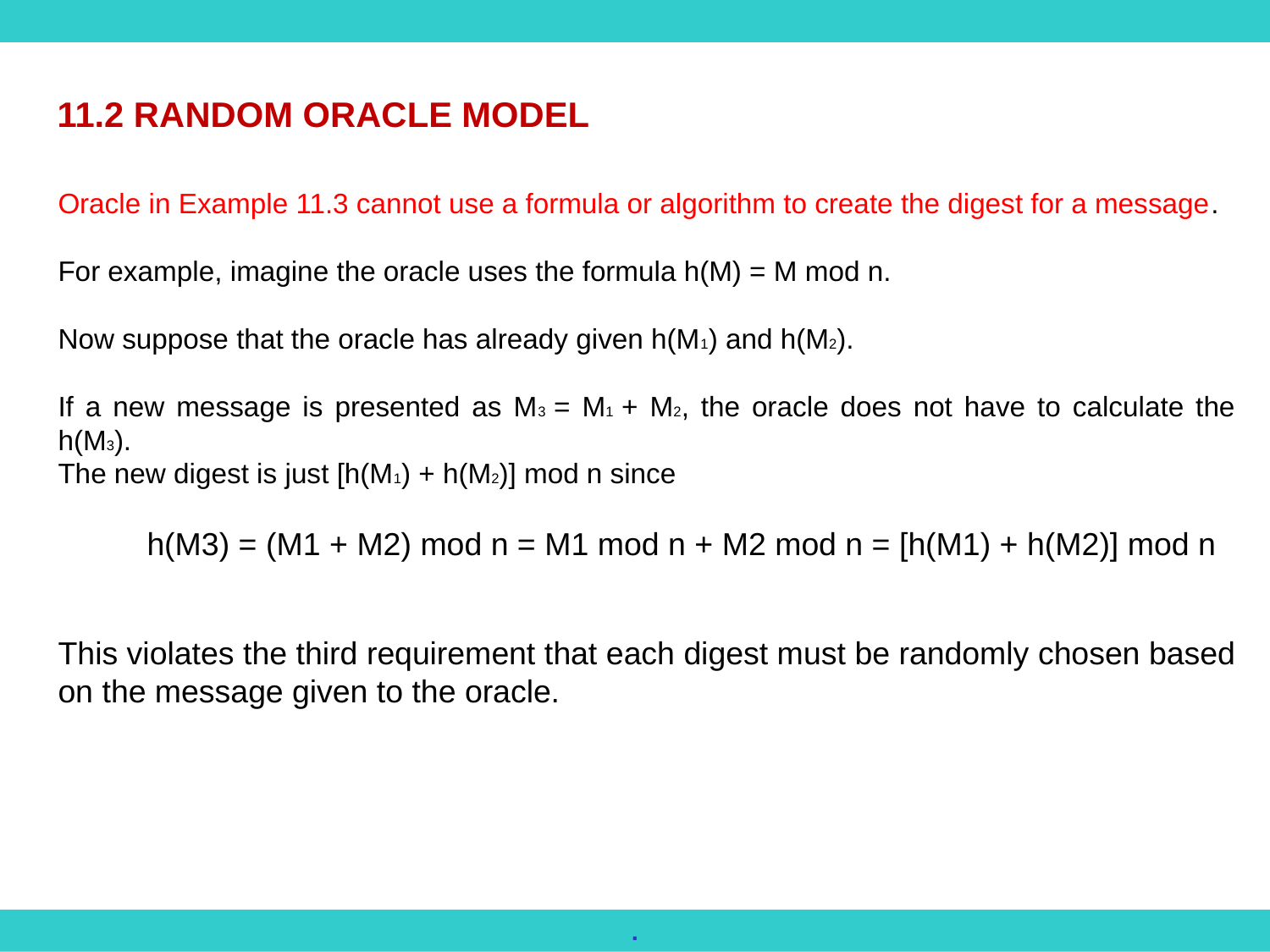

11.2 RANDOM ORACLE MODEL
Oracle in Example 11.3 cannot use a formula or algorithm to create the digest for a message.

For example, imagine the oracle uses the formula h(M) = M mod n.

Now suppose that the oracle has already given h(M1) and h(M2).

If a new message is presented as M3 = M1 + M2, the oracle does not have to calculate the h(M3).
The new digest is just [h(M1) + h(M2)] mod n since

          h(M3) = (M1 + M2) mod n = M1 mod n + M2 mod n = [h(M1) + h(M2)] mod n

This violates the third requirement that each digest must be randomly chosen based on the message given to the oracle.
.